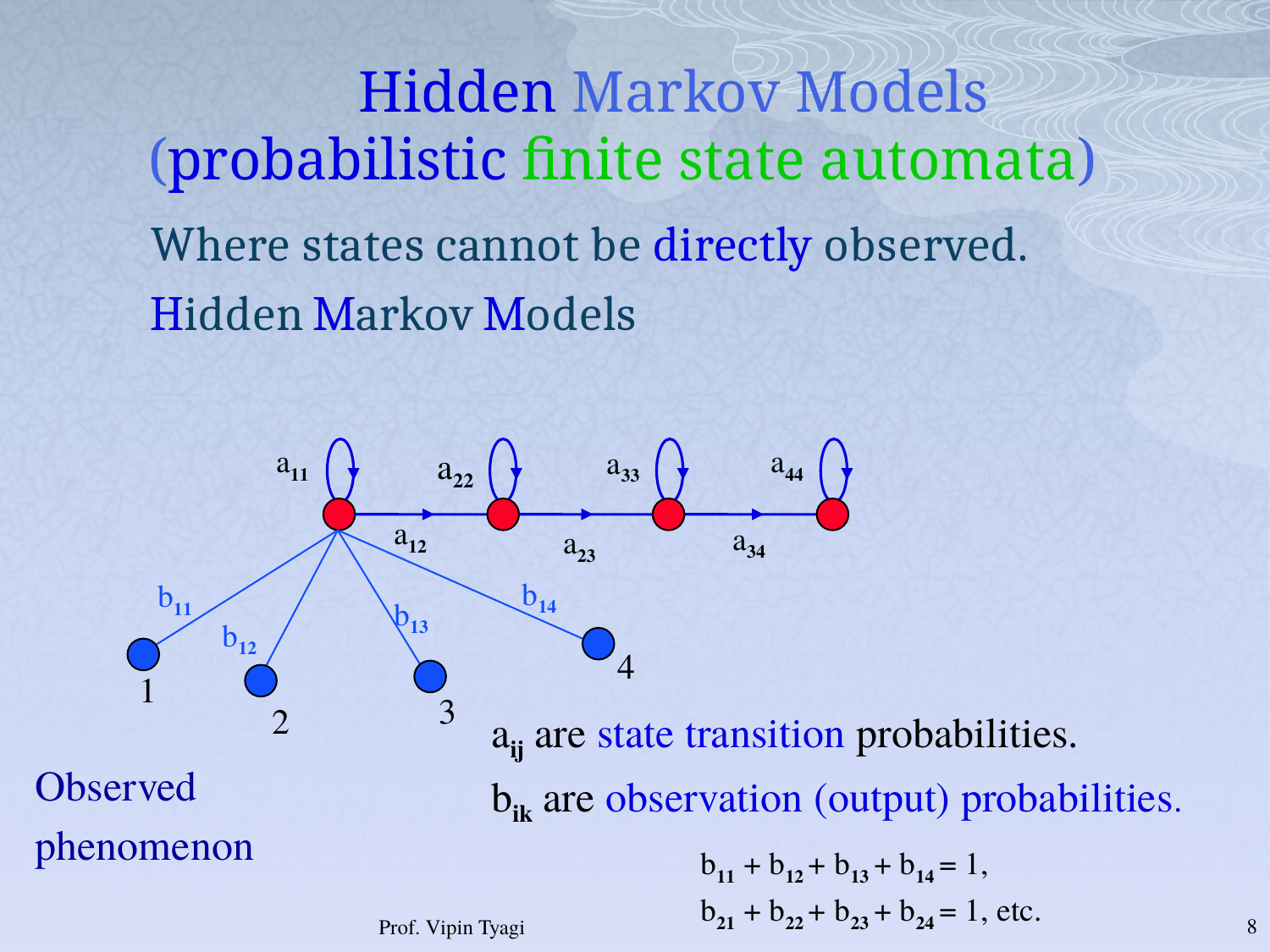

# Hidden Markov Models (probabilistic finite state automata)
Where states cannot be directly observed.
Hidden Markov Models

a11
a44
a33
a22

a12
a34

a23

b14
b11
b13
b12

4

1

3
2
aij are state transition probabilities.
bik are observation (output) probabilities.
Observed
phenomenon
b11 + b12 + b13 + b14 = 1,
b21 + b22 + b23 + b24 = 1, etc.
Prof. Vipin Tyagi
8